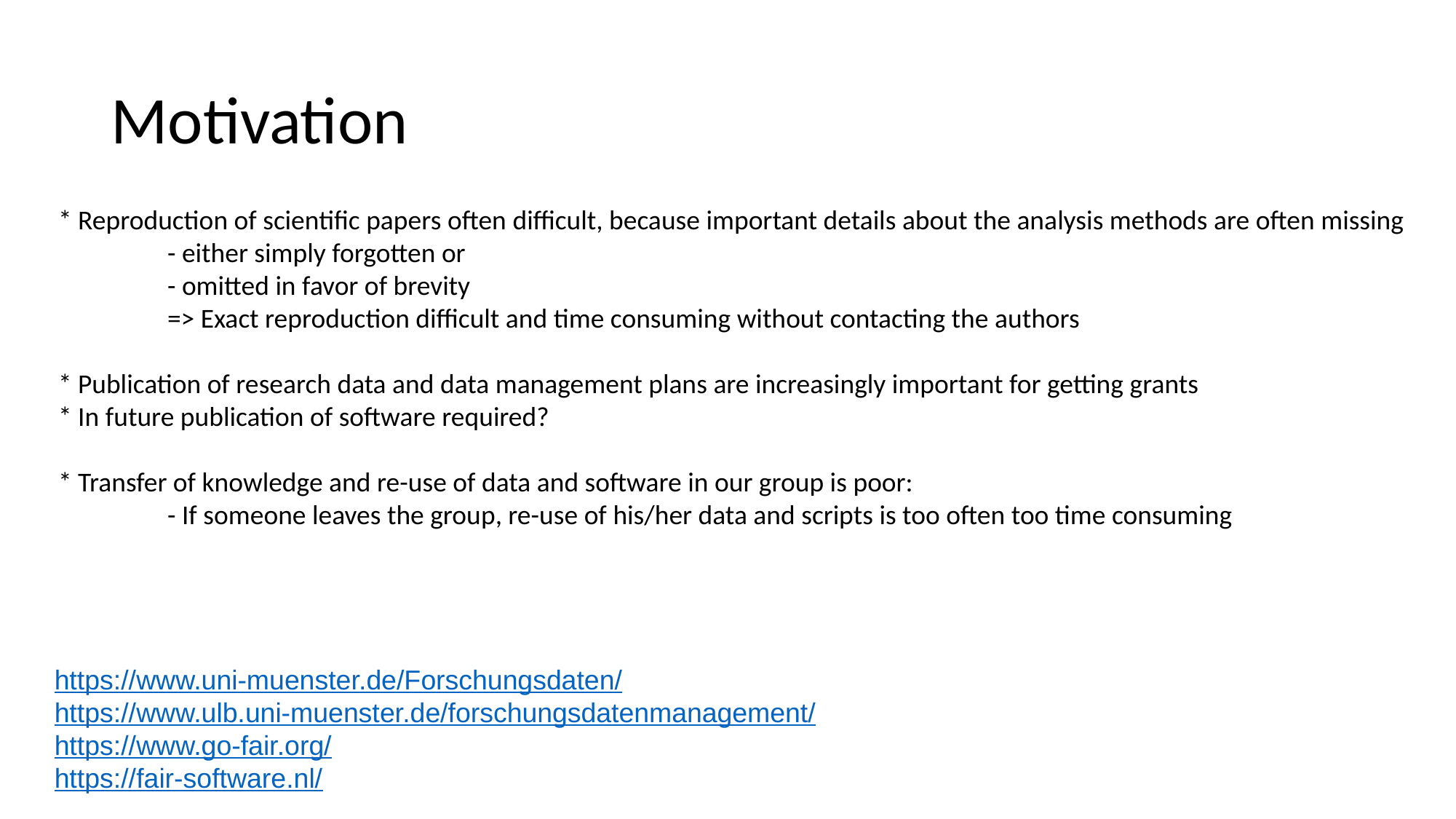

Motivation
* Reproduction of scientific papers often difficult, because important details about the analysis methods are often missing
	- either simply forgotten or
	- omitted in favor of brevity
	=> Exact reproduction difficult and time consuming without contacting the authors

* Publication of research data and data management plans are increasingly important for getting grants
* In future publication of software required?

* Transfer of knowledge and re-use of data and software in our group is poor:
	- If someone leaves the group, re-use of his/her data and scripts is too often too time consuming
https://www.uni-muenster.de/Forschungsdaten/
https://www.ulb.uni-muenster.de/forschungsdatenmanagement/
https://www.go-fair.org/
https://fair-software.nl/